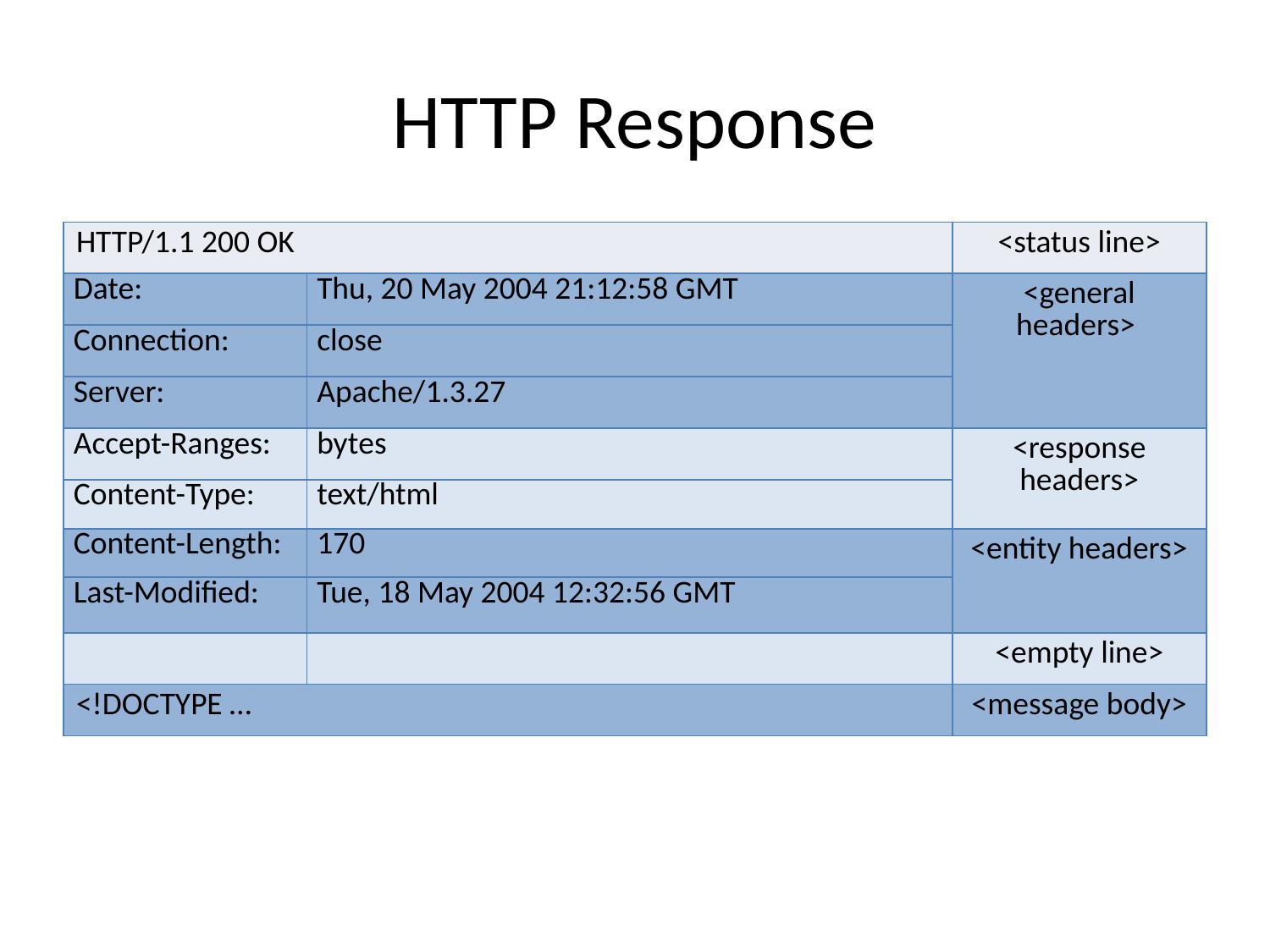

# HTTP Response
| HTTP/1.1 200 OK |  | <status line> |
| --- | --- | --- |
| Date: | Thu, 20 May 2004 21:12:58 GMT | <general headers> |
| Connection: | close |  |
| Server: | Apache/1.3.27 |  |
| Accept-Ranges: | bytes | <response headers> |
| Content-Type: | text/html |  |
| Content-Length: | 170 | <entity headers> |
| Last-Modified: | Tue, 18 May 2004 12:32:56 GMT |  |
|  |  | <empty line> |
| <!DOCTYPE … |  | <message body> |